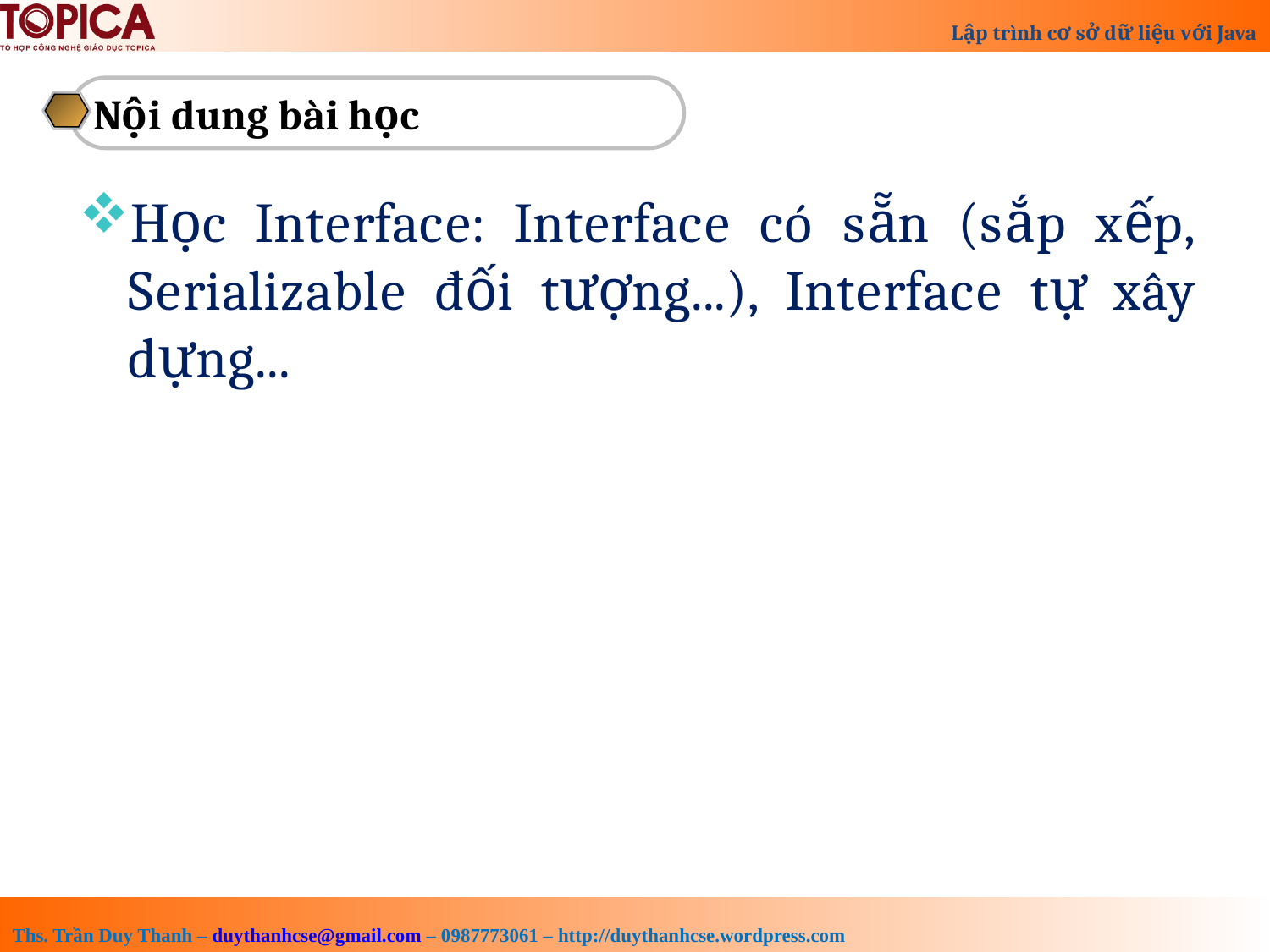

Nội dung bài học

Học Interface: Interface có sẵn (sắp xếp, Serializable đối tượng...), Interface tự xây dựng...